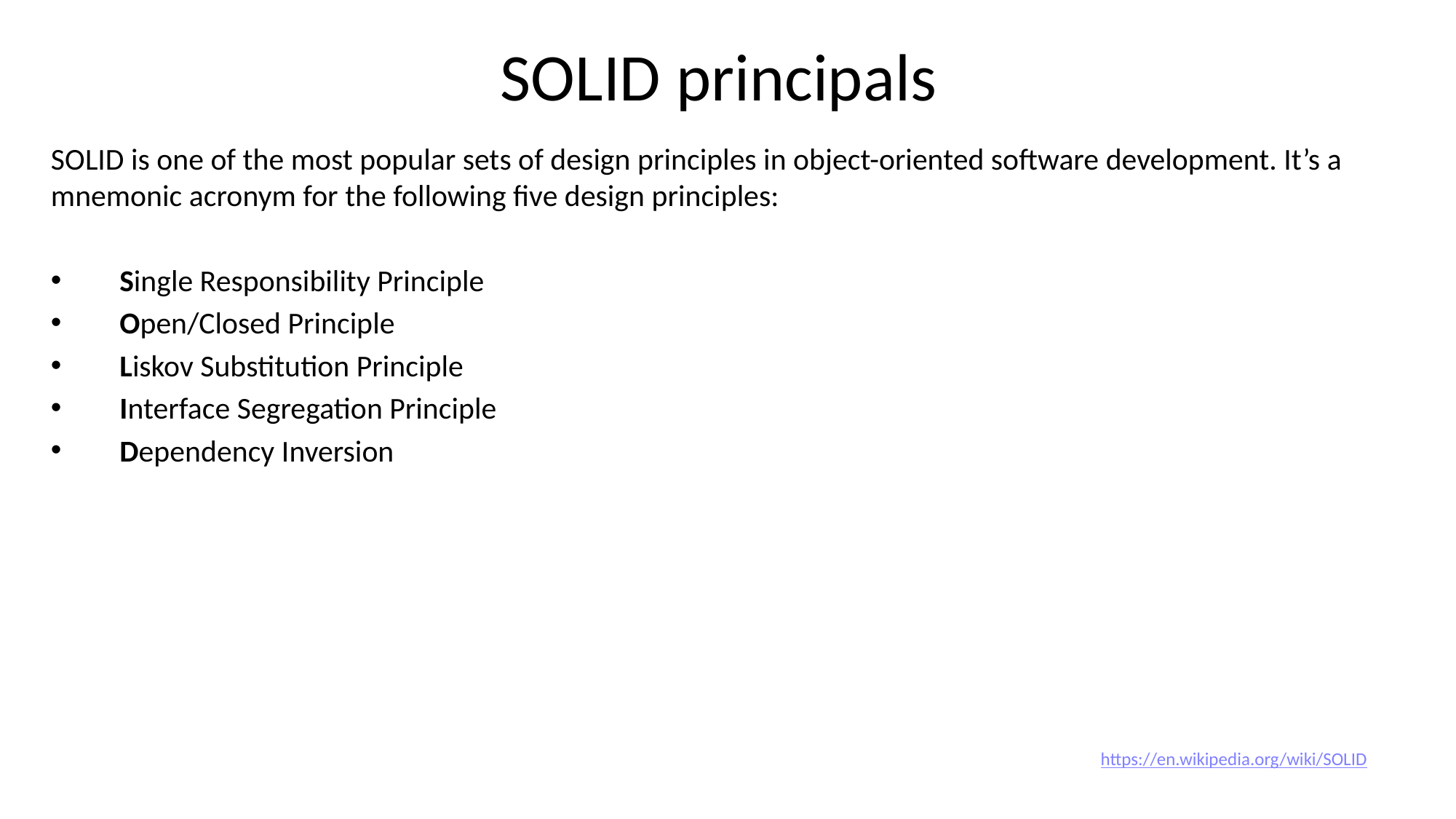

# SOLID principals
SOLID is one of the most popular sets of design principles in object-oriented software development. It’s a mnemonic acronym for the following five design principles:

    Single Responsibility Principle
    Open/Closed Principle
    Liskov Substitution Principle
    Interface Segregation Principle
    Dependency Inversion
https://en.wikipedia.org/wiki/SOLID